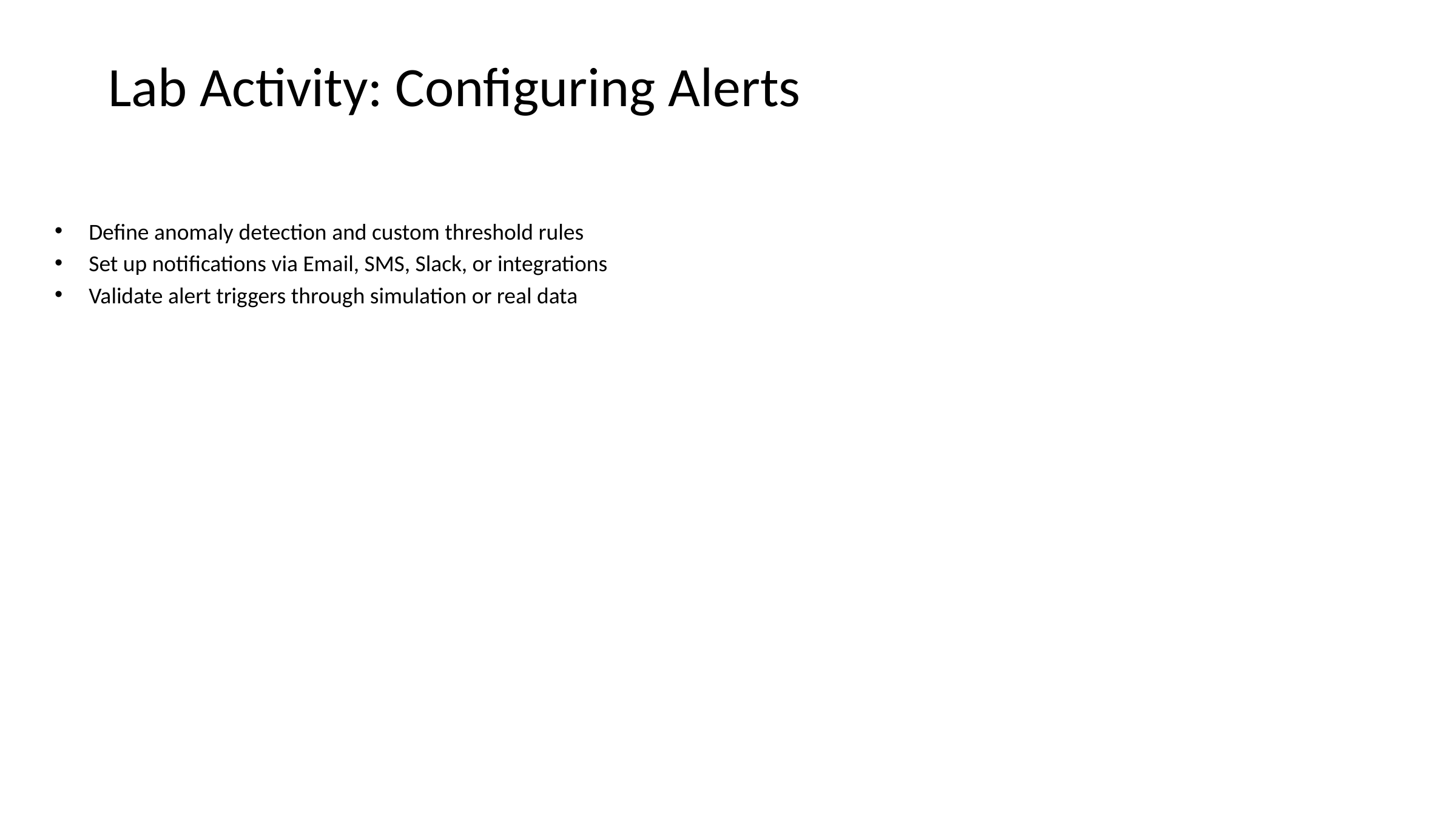

# Lab Activity: Configuring Alerts

Define anomaly detection and custom threshold rules
Set up notifications via Email, SMS, Slack, or integrations
Validate alert triggers through simulation or real data